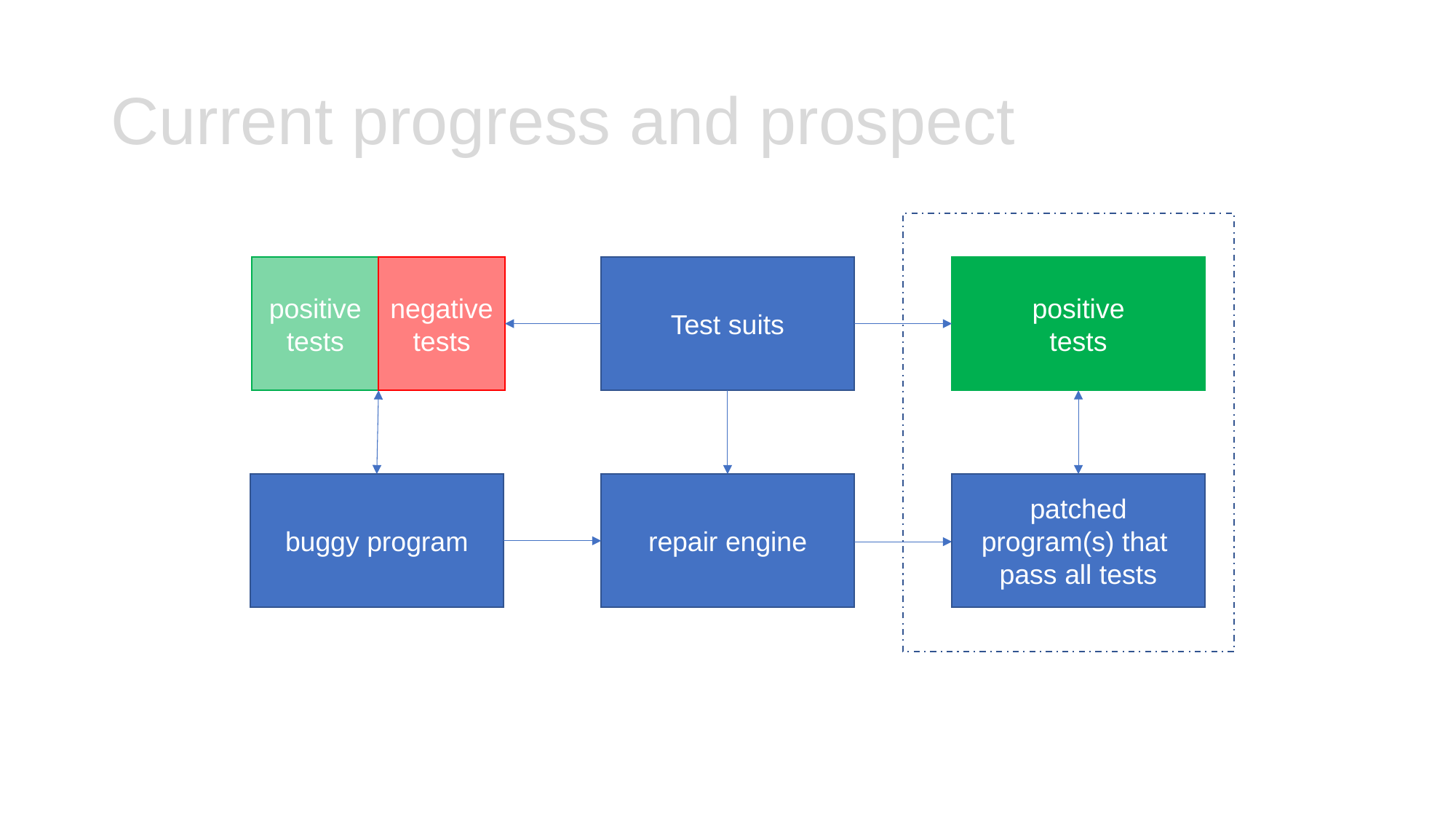

# Current progress and prospect

negative tests
Test suits
positive
tests
positive
tests
buggy program
repair engine
patched program(s) that
pass all tests